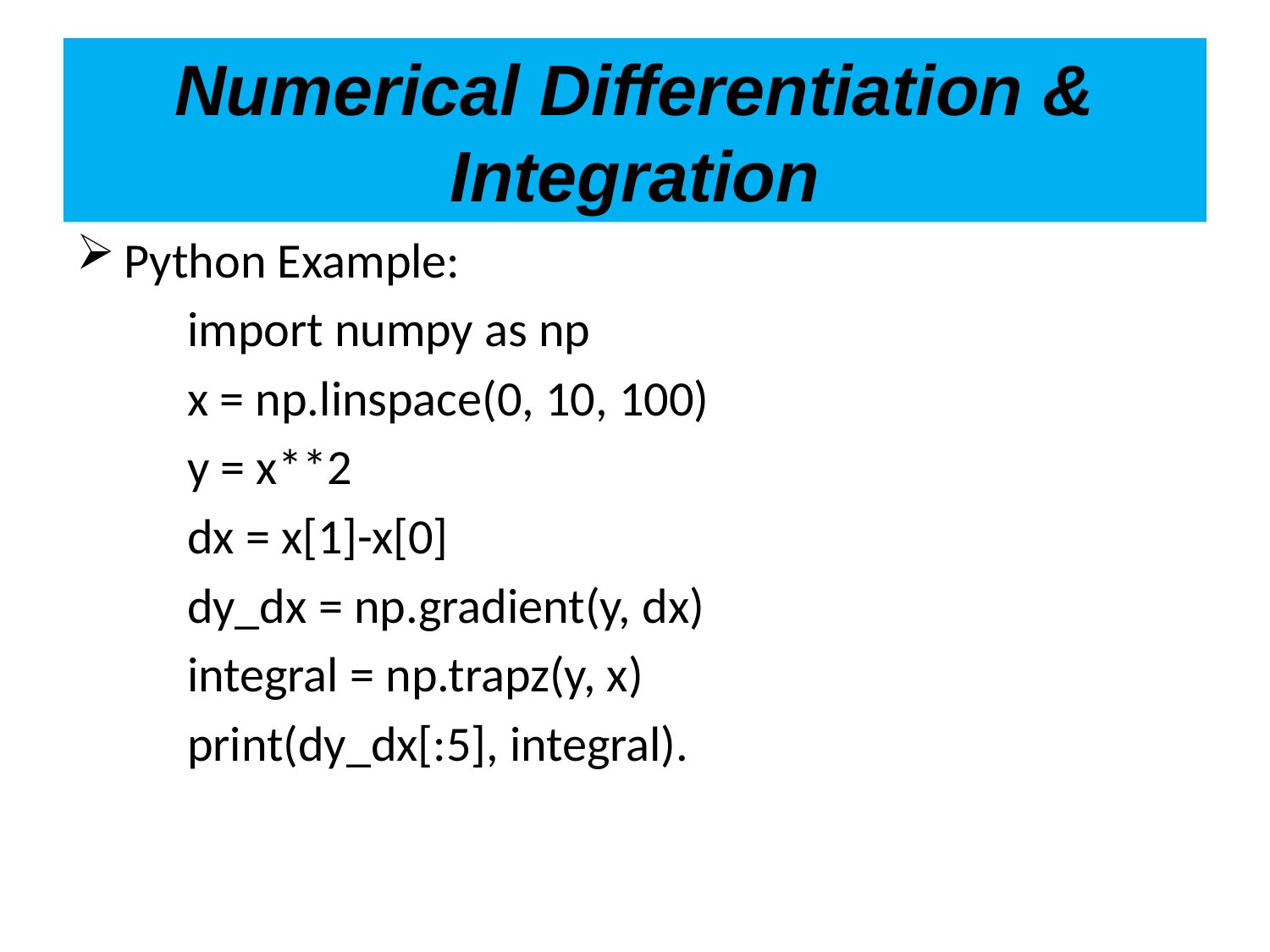

# Numerical Differentiation & Integration
Python Example:
import numpy as np
x = np.linspace(0, 10, 100)
y = x**2
dx = x[1]-x[0]
dy_dx = np.gradient(y, dx)
integral = np.trapz(y, x)
print(dy_dx[:5], integral).